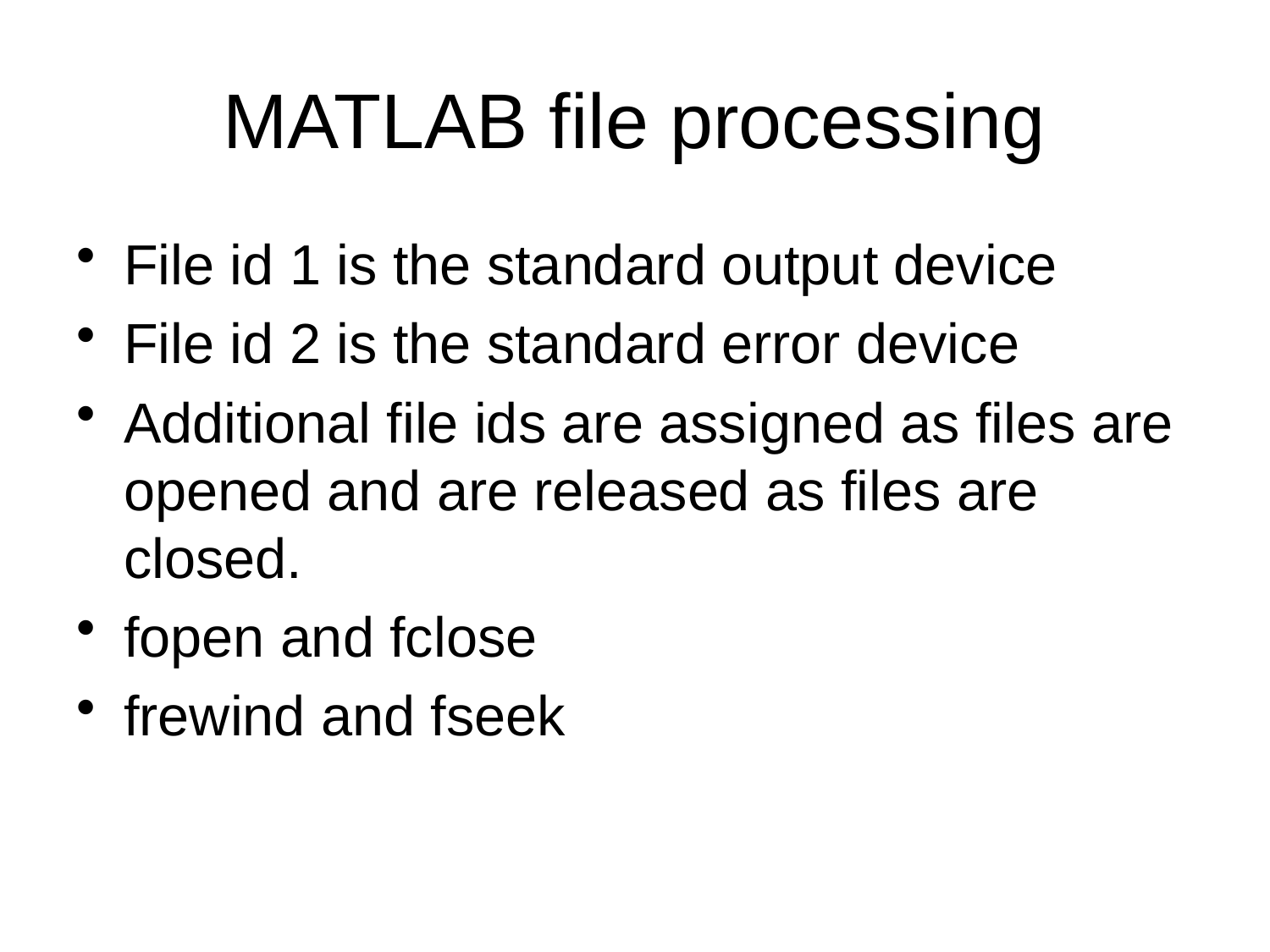

# MATLAB file processing
File id 1 is the standard output device
File id 2 is the standard error device
Additional file ids are assigned as files are opened and are released as files are closed.
fopen and fclose
frewind and fseek